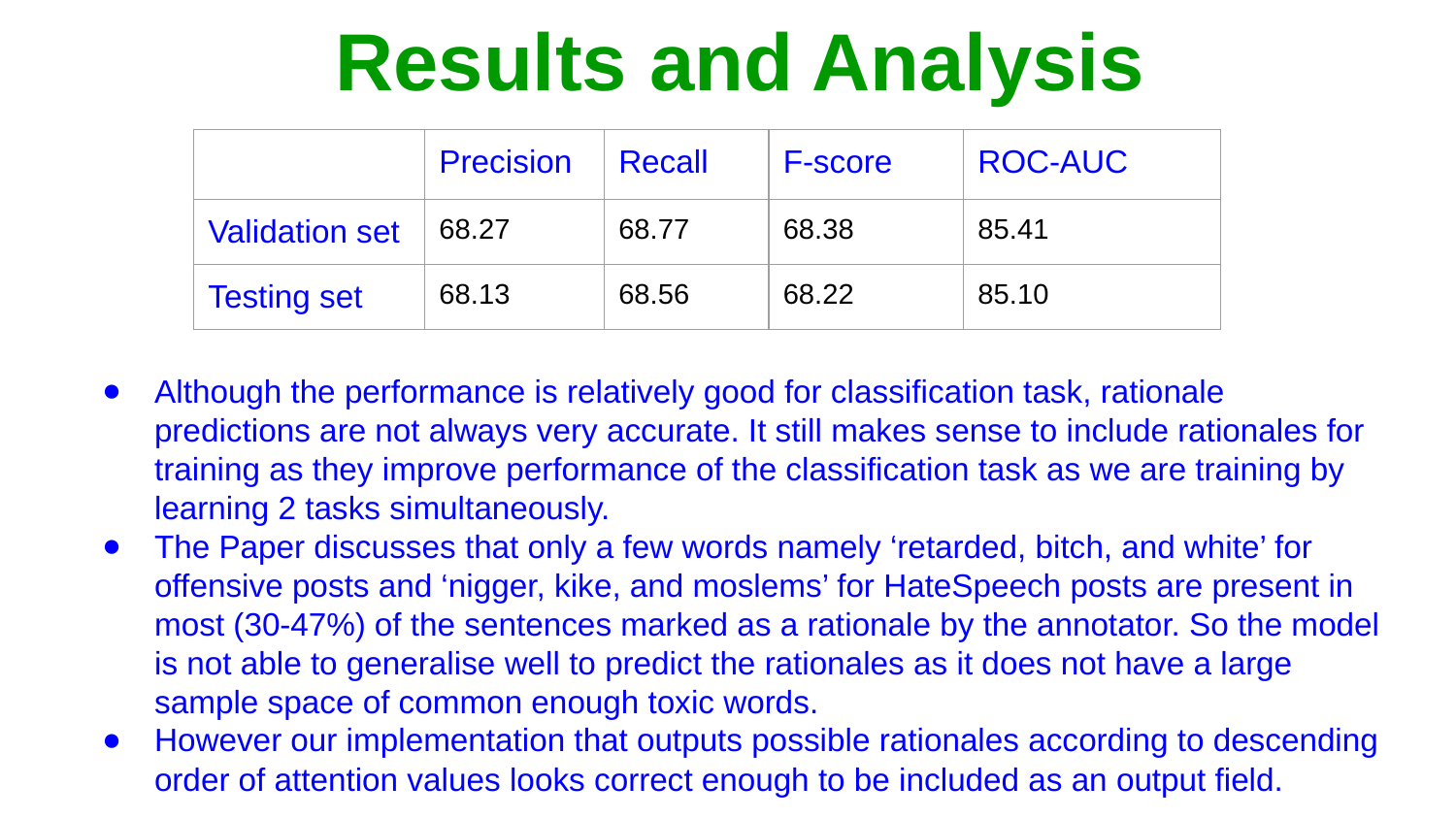

# Results and Analysis
|  | Precision | Recall | F-score | ROC-AUC |
| --- | --- | --- | --- | --- |
| Validation set | 68.27 | 68.77 | 68.38 | 85.41 |
| Testing set | 68.13 | 68.56 | 68.22 | 85.10 |
Although the performance is relatively good for classification task, rationale predictions are not always very accurate. It still makes sense to include rationales for training as they improve performance of the classification task as we are training by learning 2 tasks simultaneously.
The Paper discusses that only a few words namely ‘retarded, bitch, and white’ for offensive posts and ‘nigger, kike, and moslems’ for HateSpeech posts are present in most (30-47%) of the sentences marked as a rationale by the annotator. So the model is not able to generalise well to predict the rationales as it does not have a large sample space of common enough toxic words.
However our implementation that outputs possible rationales according to descending order of attention values looks correct enough to be included as an output field.